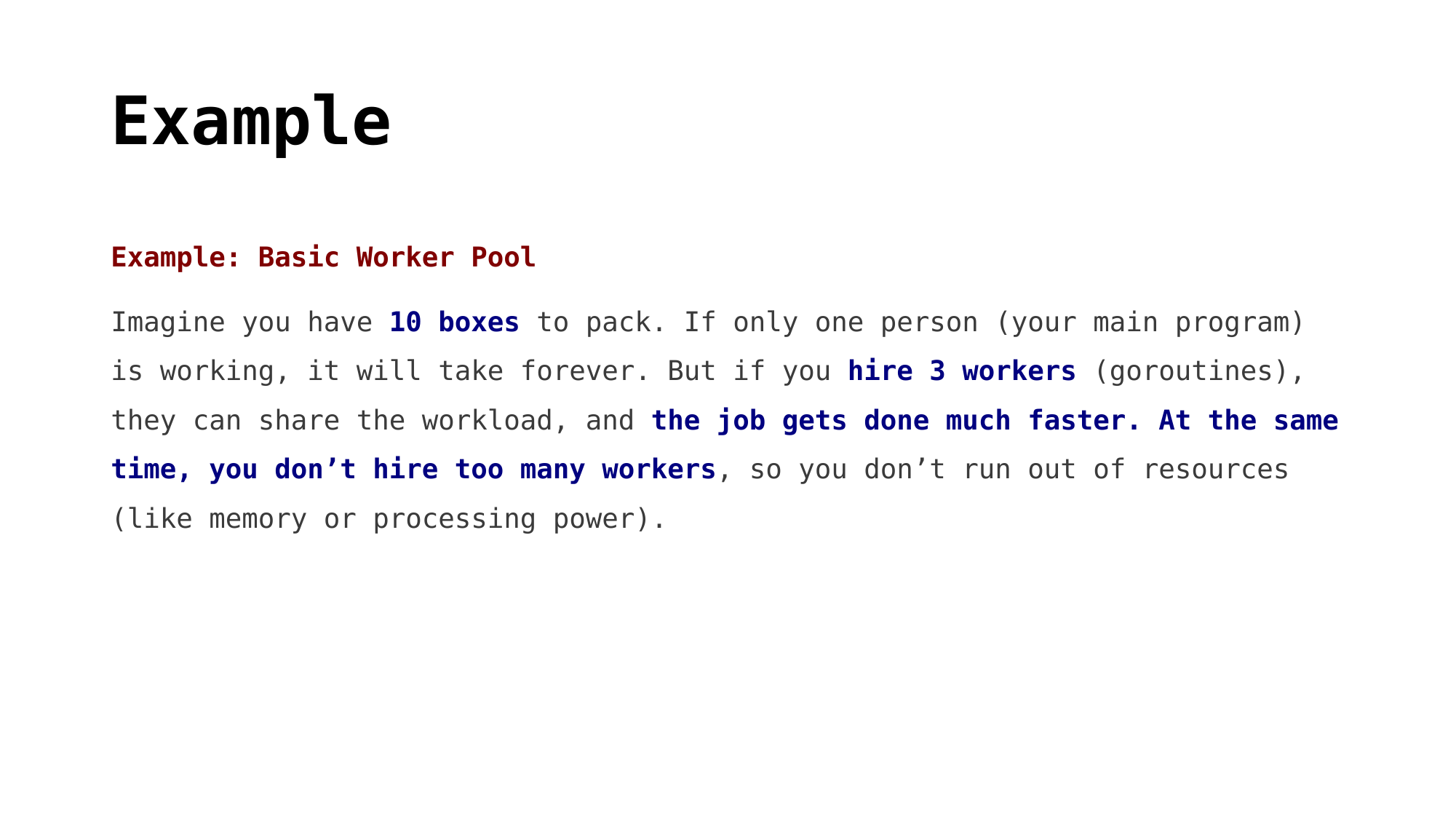

# Example
Example: Basic Worker Pool
Imagine you have 10 boxes to pack. If only one person (your main program) is working, it will take forever. But if you hire 3 workers (goroutines), they can share the workload, and the job gets done much faster. At the same time, you don’t hire too many workers, so you don’t run out of resources (like memory or processing power).